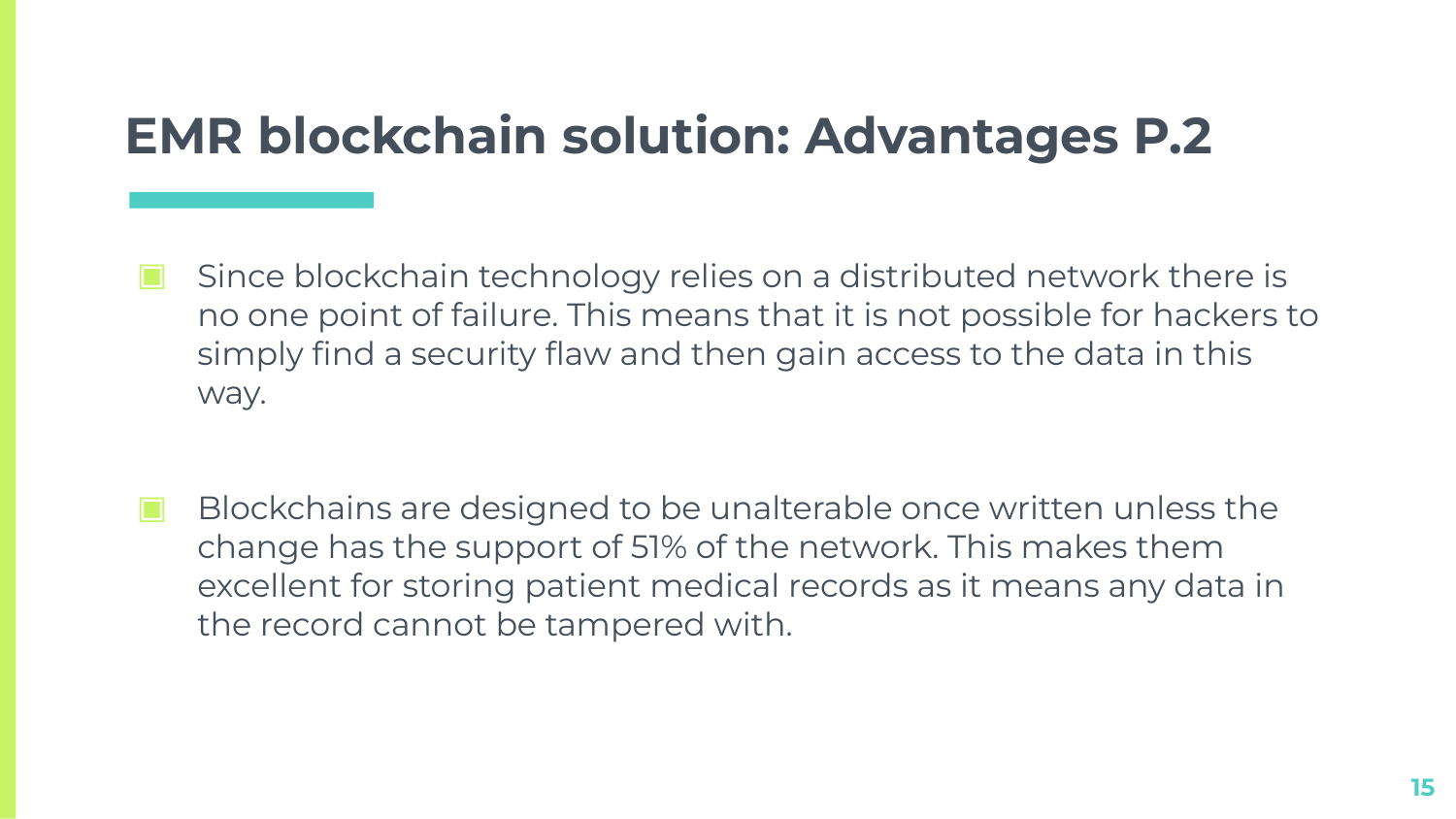

# EMR blockchain solution: Advantages P.2
Since blockchain technology relies on a distributed network there is no one point of failure. This means that it is not possible for hackers to simply find a security flaw and then gain access to the data in this way.

Blockchains are designed to be unalterable once written unless the change has the support of 51% of the network. This makes them excellent for storing patient medical records as it means any data in the record cannot be tampered with.

15